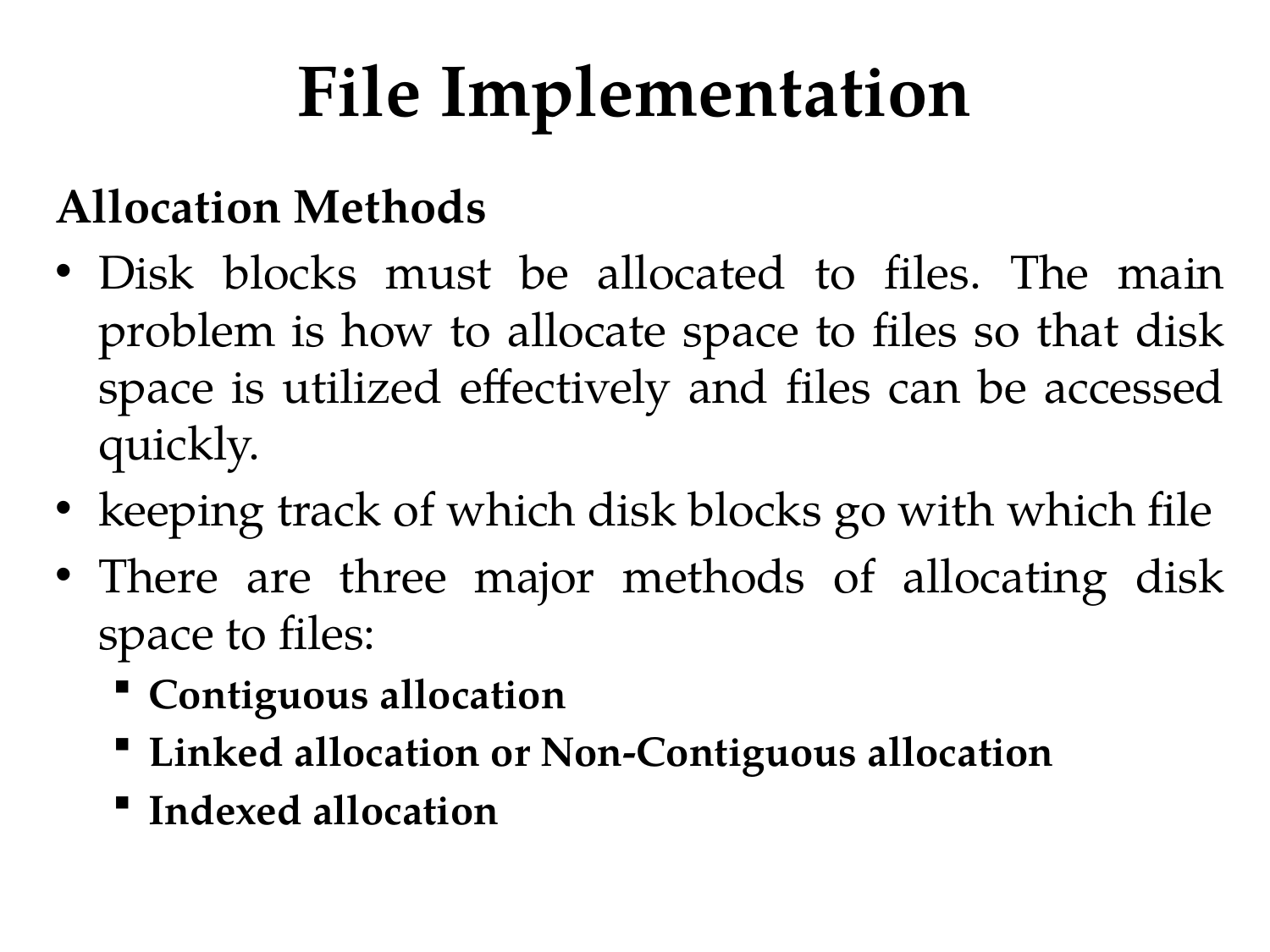

# File Implementation
Allocation Methods
Disk blocks must be allocated to files. The main problem is how to allocate space to files so that disk space is utilized effectively and files can be accessed quickly.
keeping track of which disk blocks go with which file
There are three major methods of allocating disk space to files:
Contiguous allocation
Linked allocation or Non-Contiguous allocation
Indexed allocation